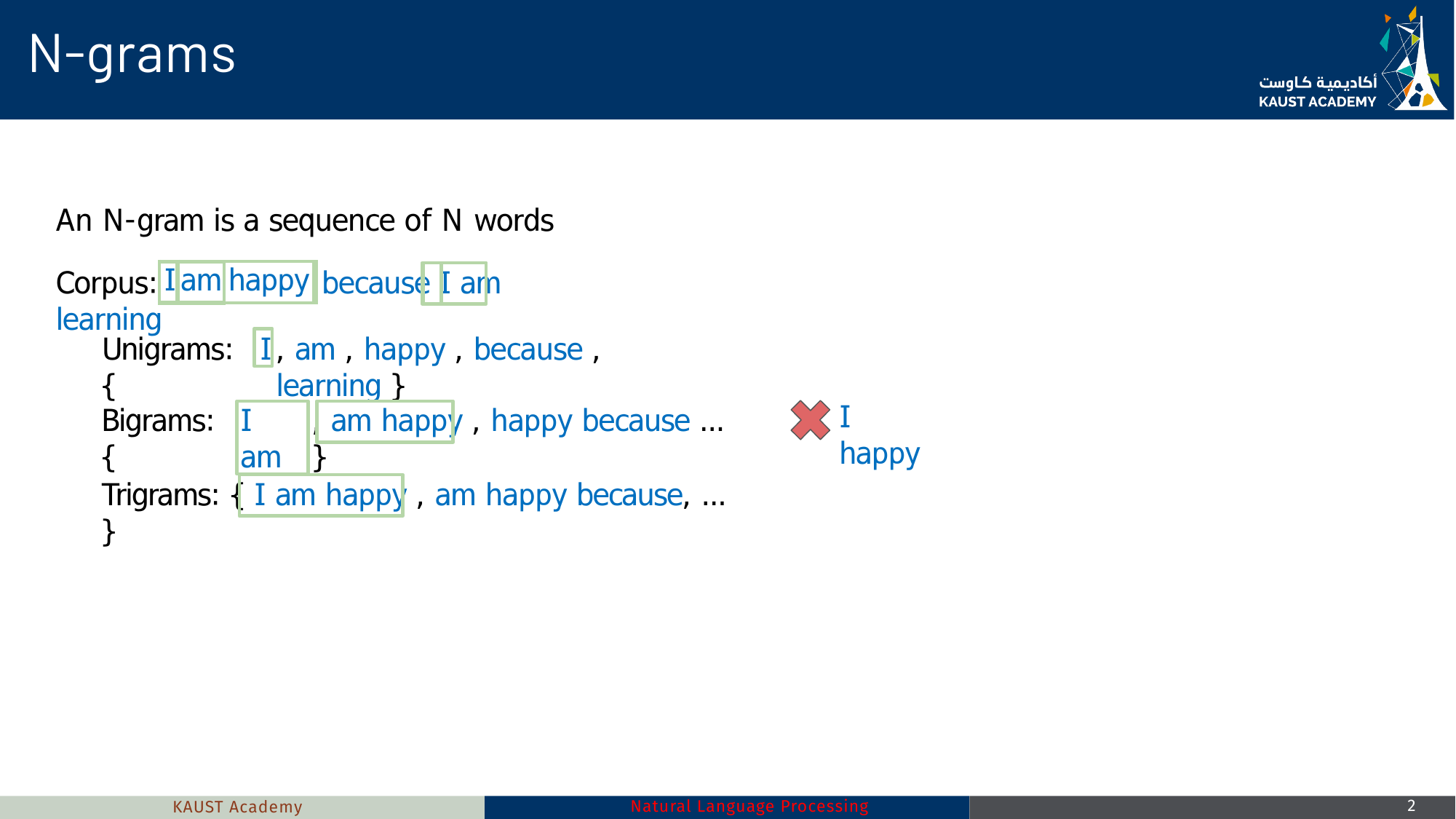

# N-grams
An N-gram is a sequence of N words
Corpus:	because I am learning
| I | am | happy |
| --- | --- | --- |

Unigrams: {
, am , happy , because , learning }
I
I happy
Bigrams: {
, am happy , happy because … }

I	am

Trigrams: { I	am happy , am happy because, … }